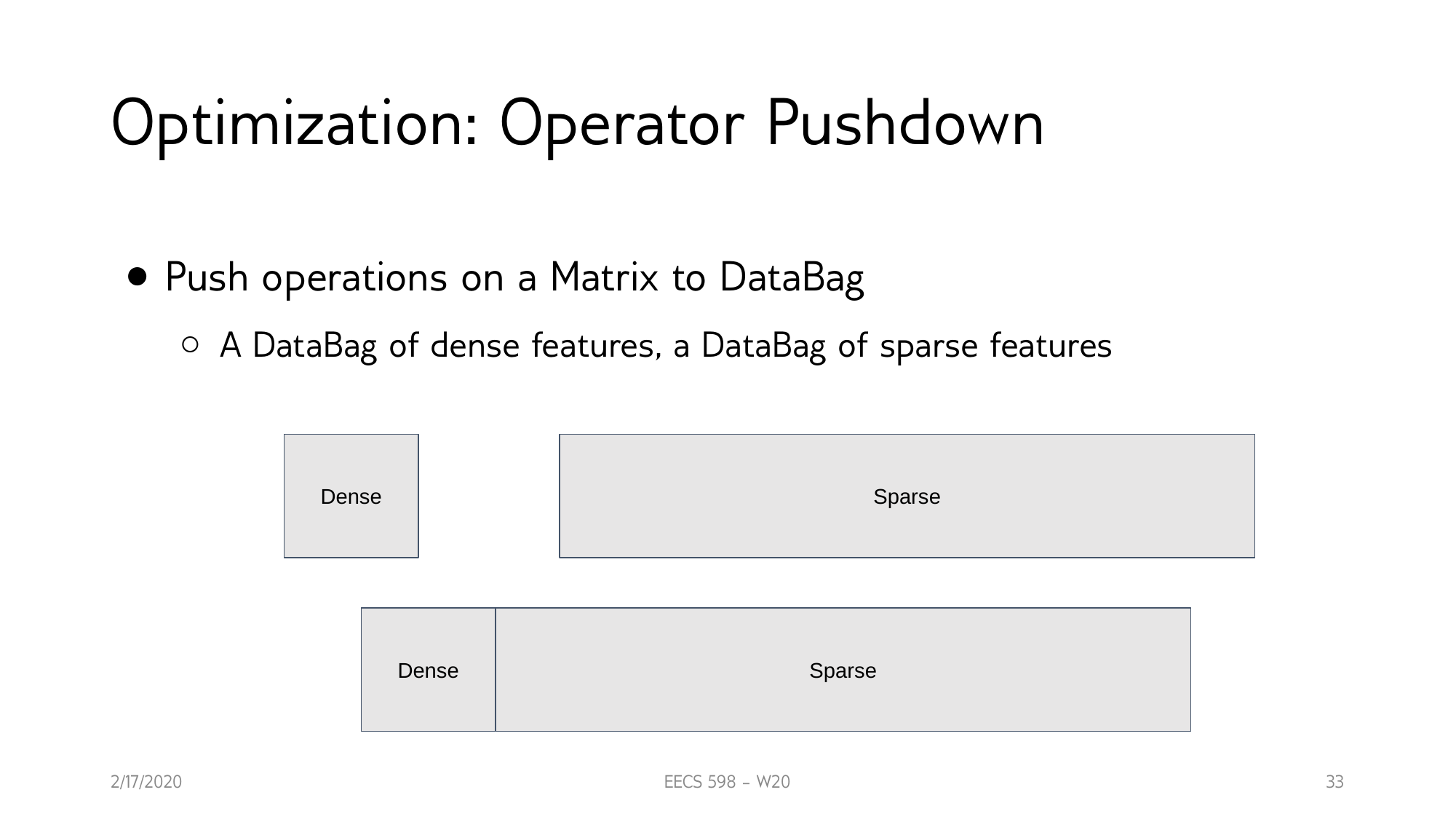

# Optimization: Operator Pushdown
Push operations on a Matrix to DataBag
A DataBag of dense features, a DataBag of sparse features
Dense
Sparse
Dense
Sparse
2/17/2020
EECS 598 – W20
33